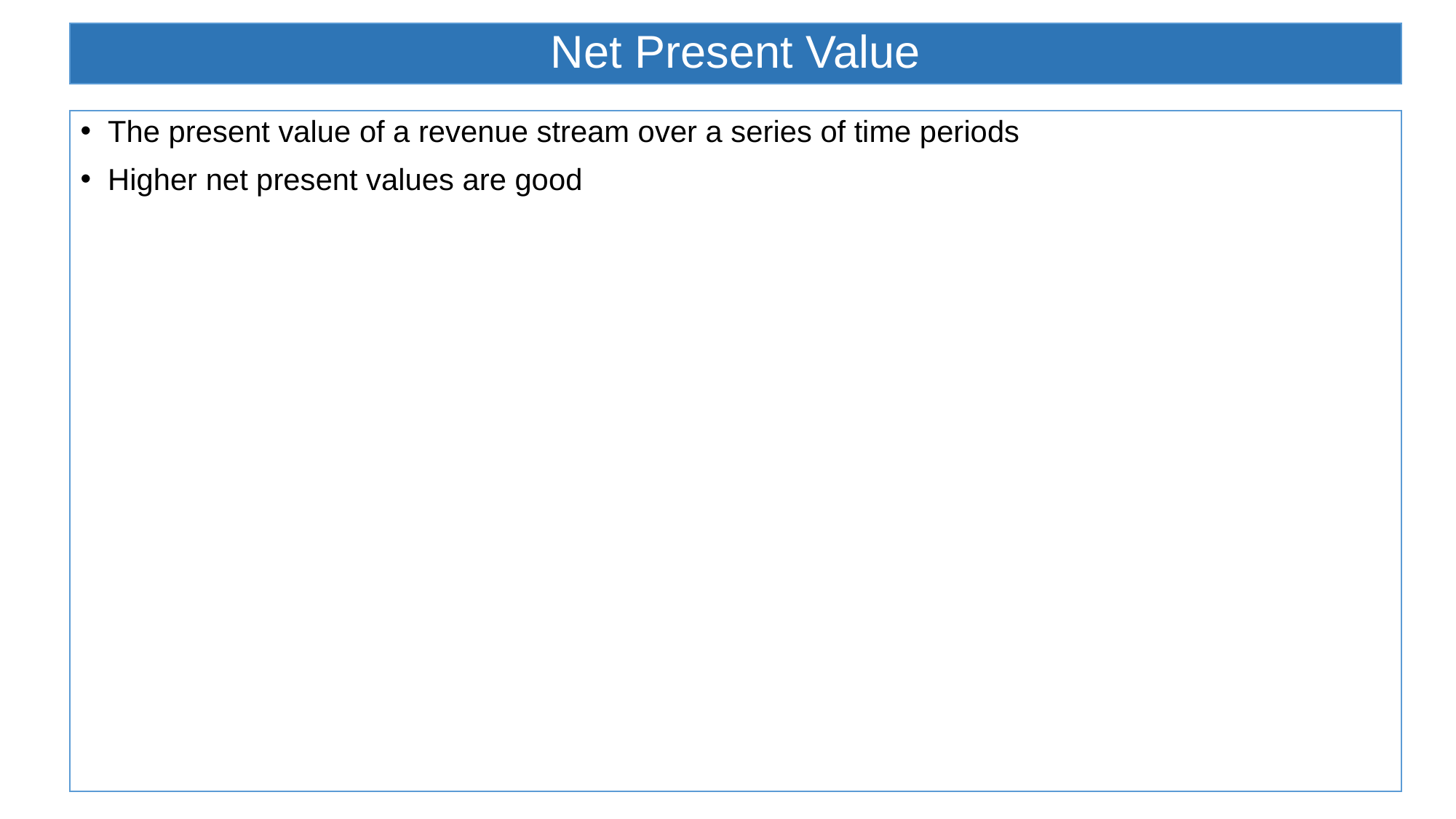

# Net Present Value
The present value of a revenue stream over a series of time periods
Higher net present values are good